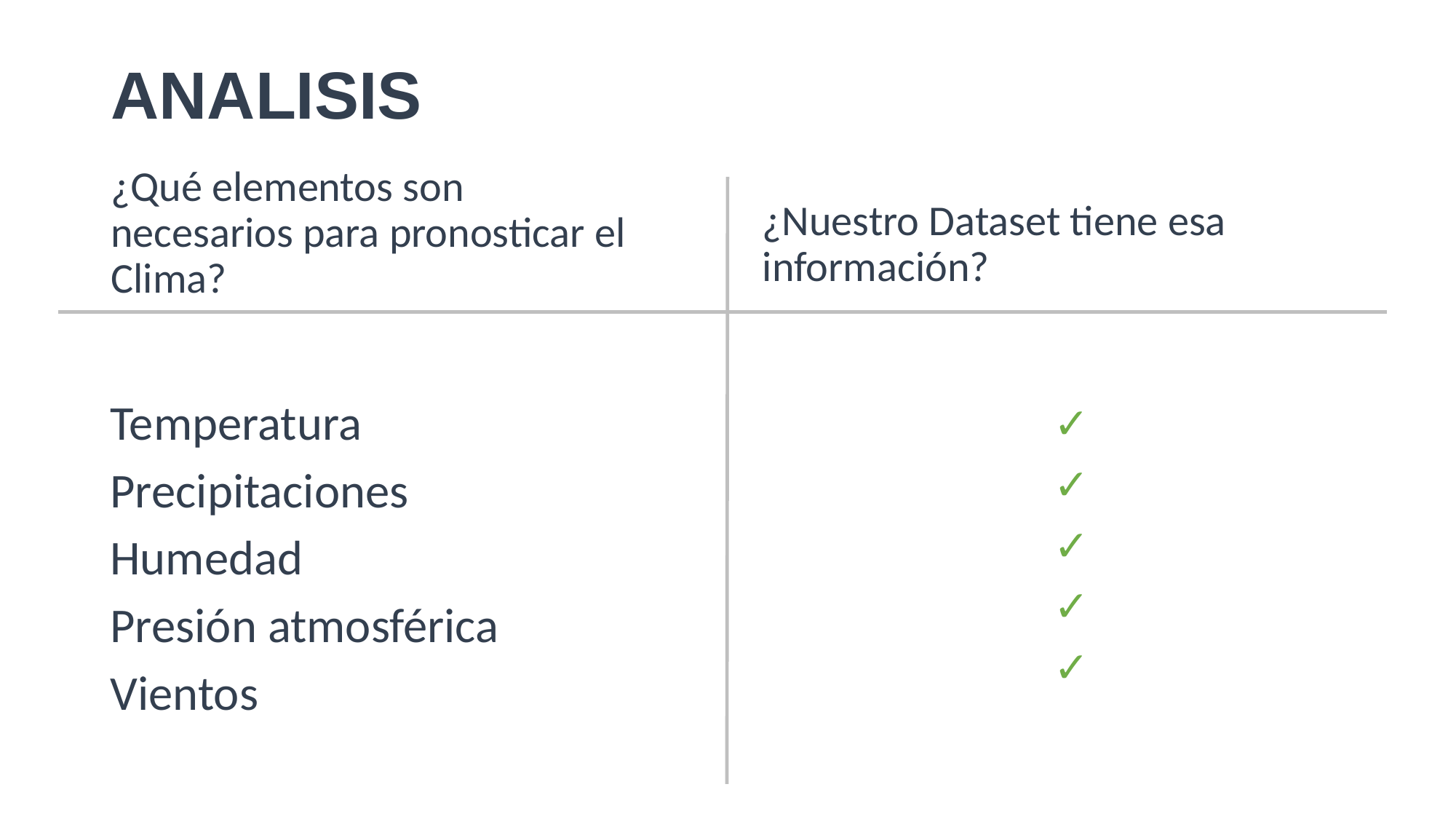

# ANALISIS
¿Qué elementos son necesarios para pronosticar el Clima?

¿Nuestro Dataset tiene esa información?

Temperatura
Precipitaciones
Humedad
Presión atmosférica
Vientos

✓
✓
✓
✓
✓